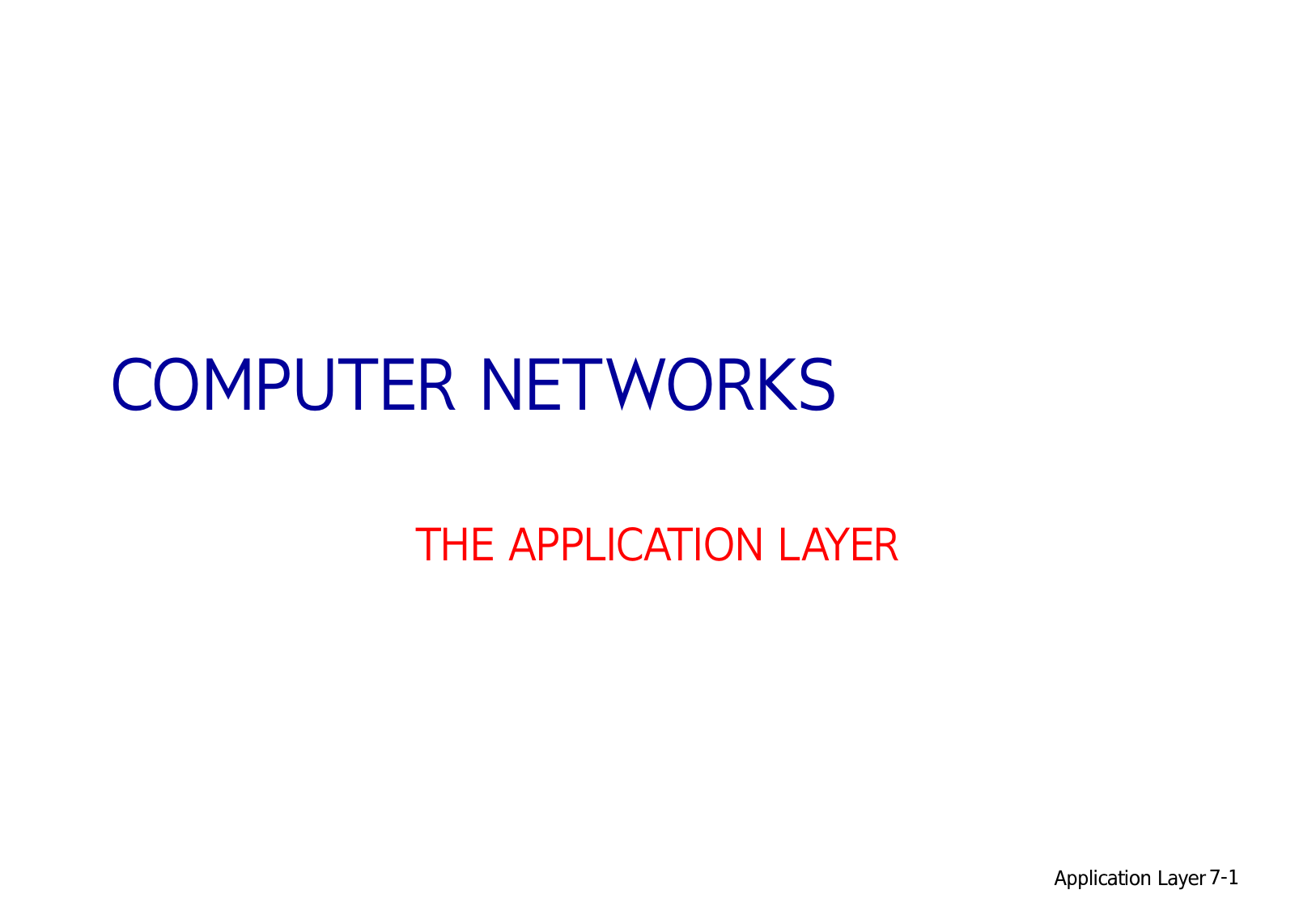

# COMPUTER NETWORKS
THE APPLICATION LAYER
7-1
Application Layer